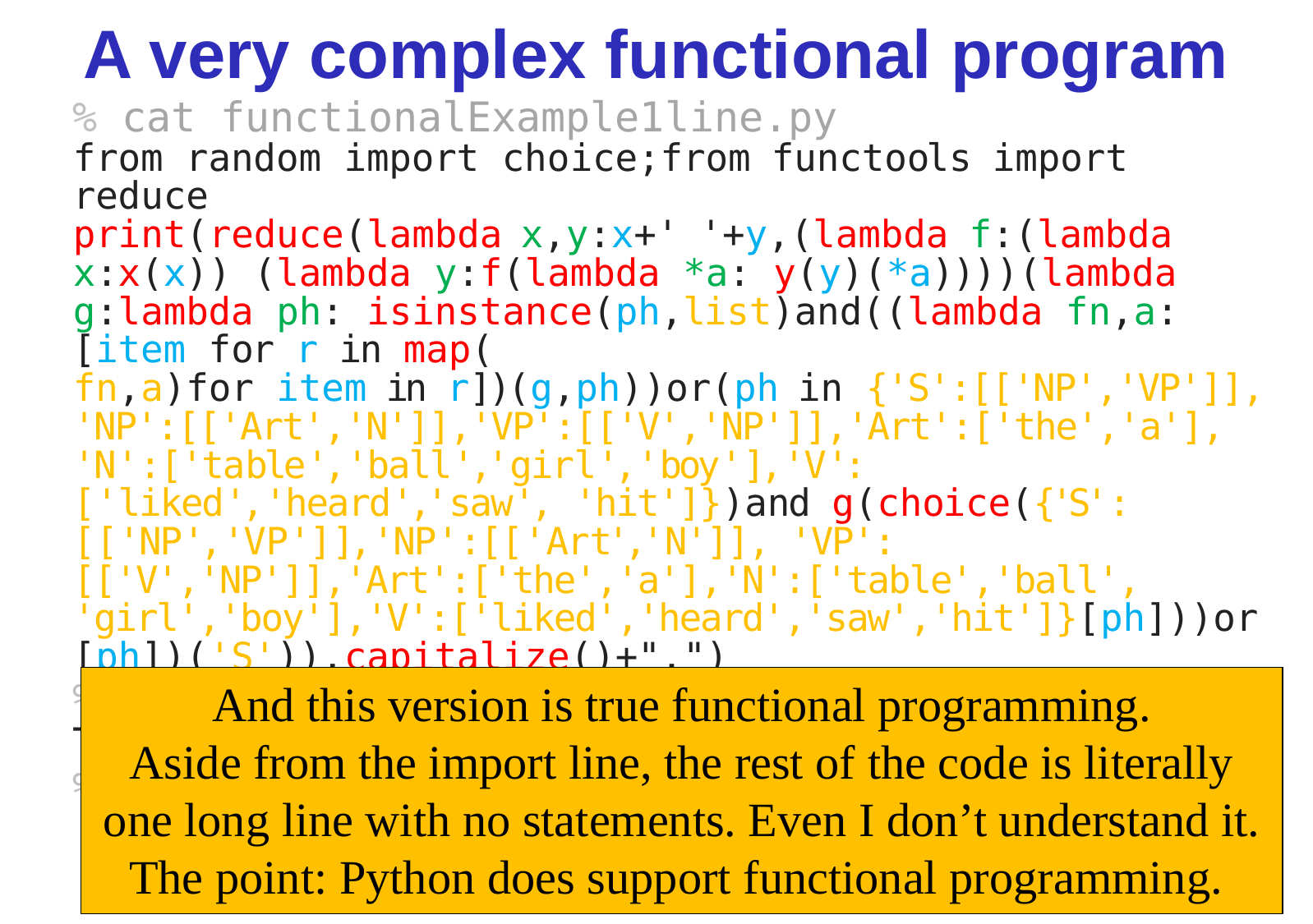

A very complex functional program
% cat functionalExample1line.py
from random import choice;from functools import reduce
print(reduce(lambda x,y:x+' '+y,(lambda f:(lambda x:x(x)) (lambda y:f(lambda *a: y(y)(*a))))(lambda g:lambda ph: isinstance(ph,list)and((lambda fn,a:[item for r in map(
fn,a)for item in r])(g,ph))or(ph in {'S':[['NP','VP']], 'NP':[['Art','N']],'VP':[['V','NP']],'Art':['the','a'], 'N':['table','ball','girl','boy'],'V':['liked','heard','saw', 'hit']})and g(choice({'S':[['NP','VP']],'NP':[['Art','N']], 'VP':[['V','NP']],'Art':['the','a'],'N':['table','ball', 'girl','boy'],'V':['liked','heard','saw','hit']}[ph]))or [ph])('S')).capitalize()+".")
% python3 functionalExample1line.py
The table saw the ball.
%
And this version is true functional programming.
Aside from the import line, the rest of the code is literally one long line with no statements. Even I don’t understand it. The point: Python does support functional programming.